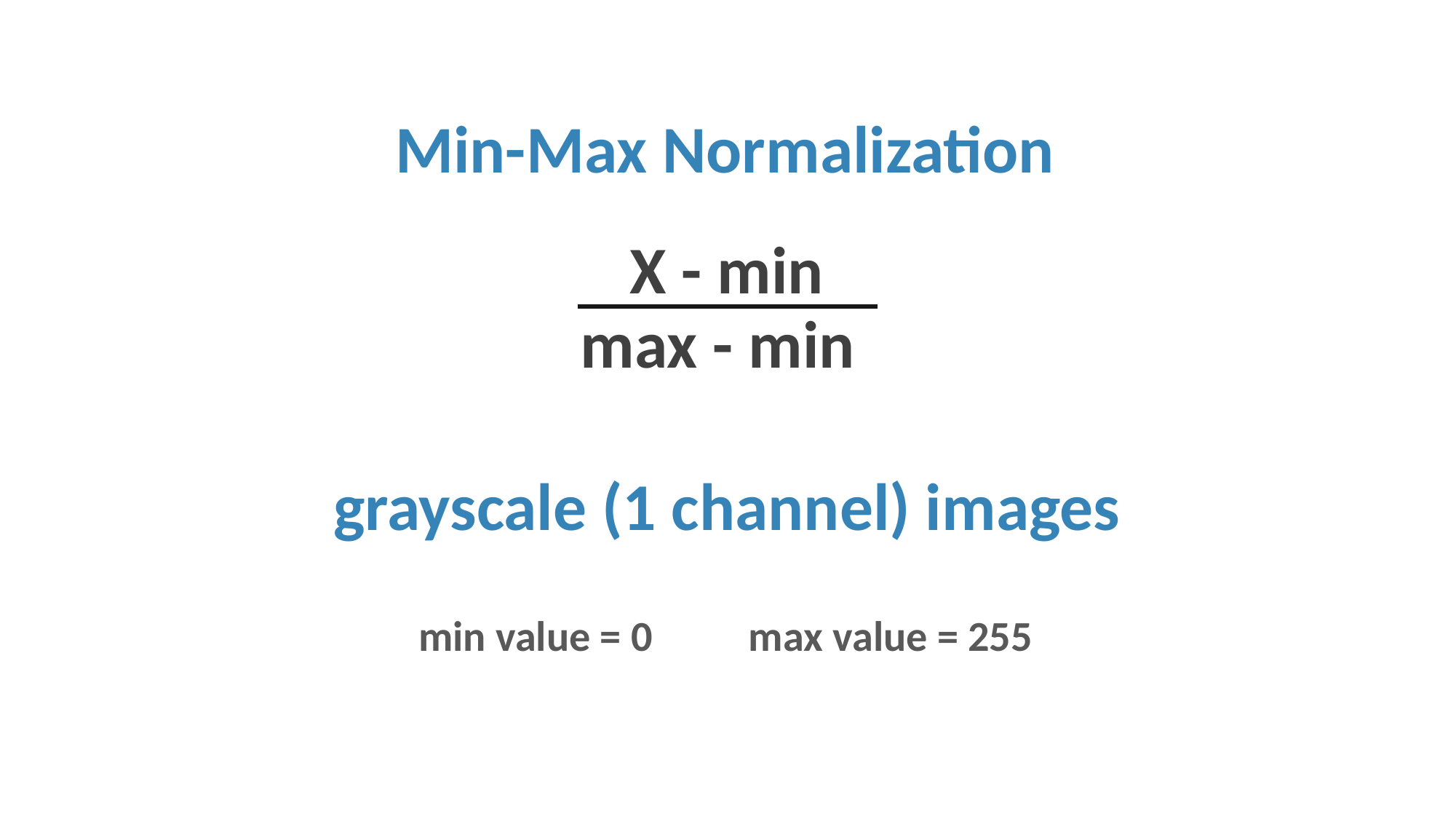

Min-Max Normalization
X - min
max - min
grayscale (1 channel) images
min value = 0          max value = 255